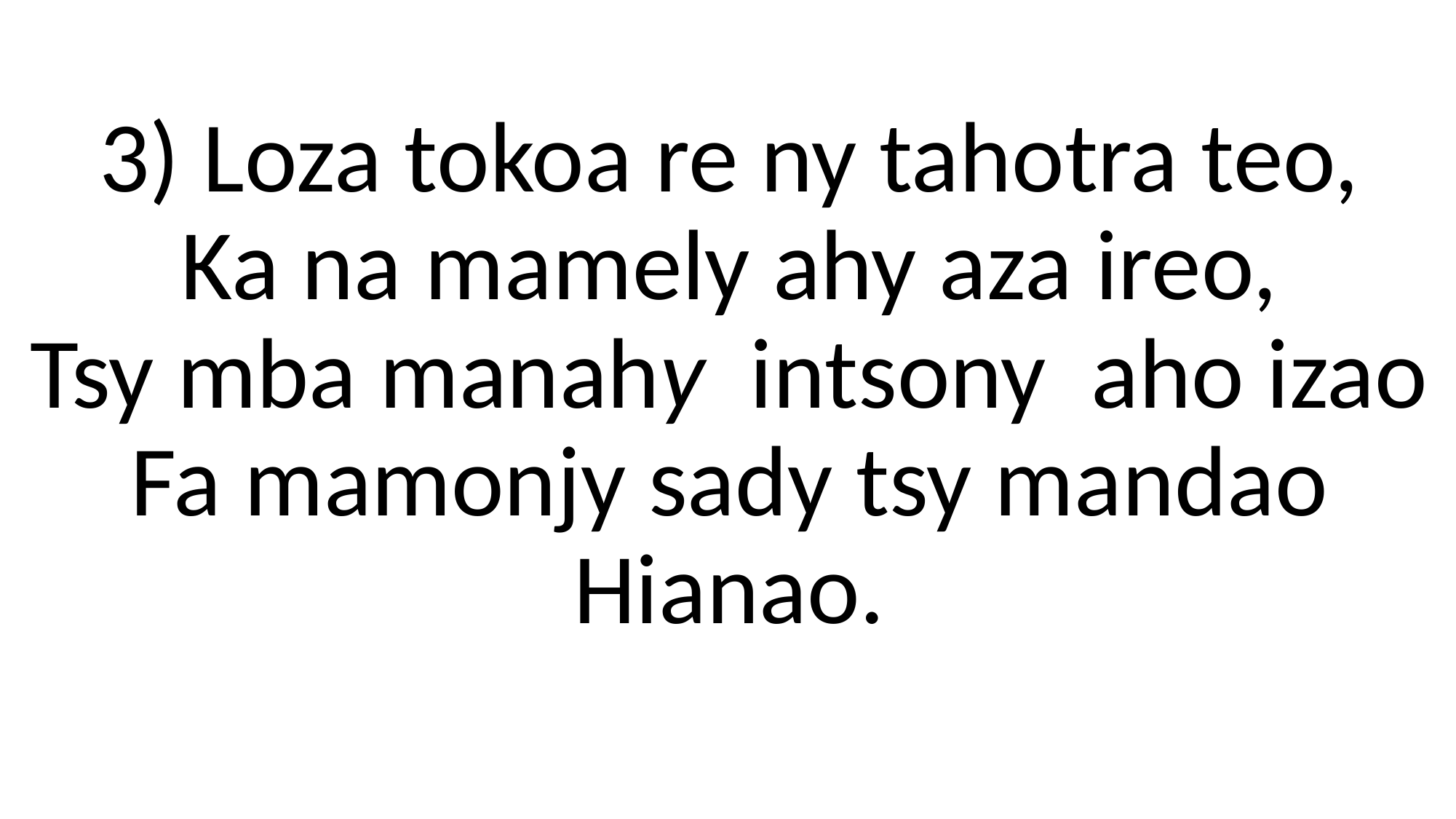

# 3) Loza tokoa re ny tahotra teo, Ka na mamely ahy aza ireo, Tsy mba manahy  intsony  aho izao Fa mamonjy sady tsy mandao Hianao.